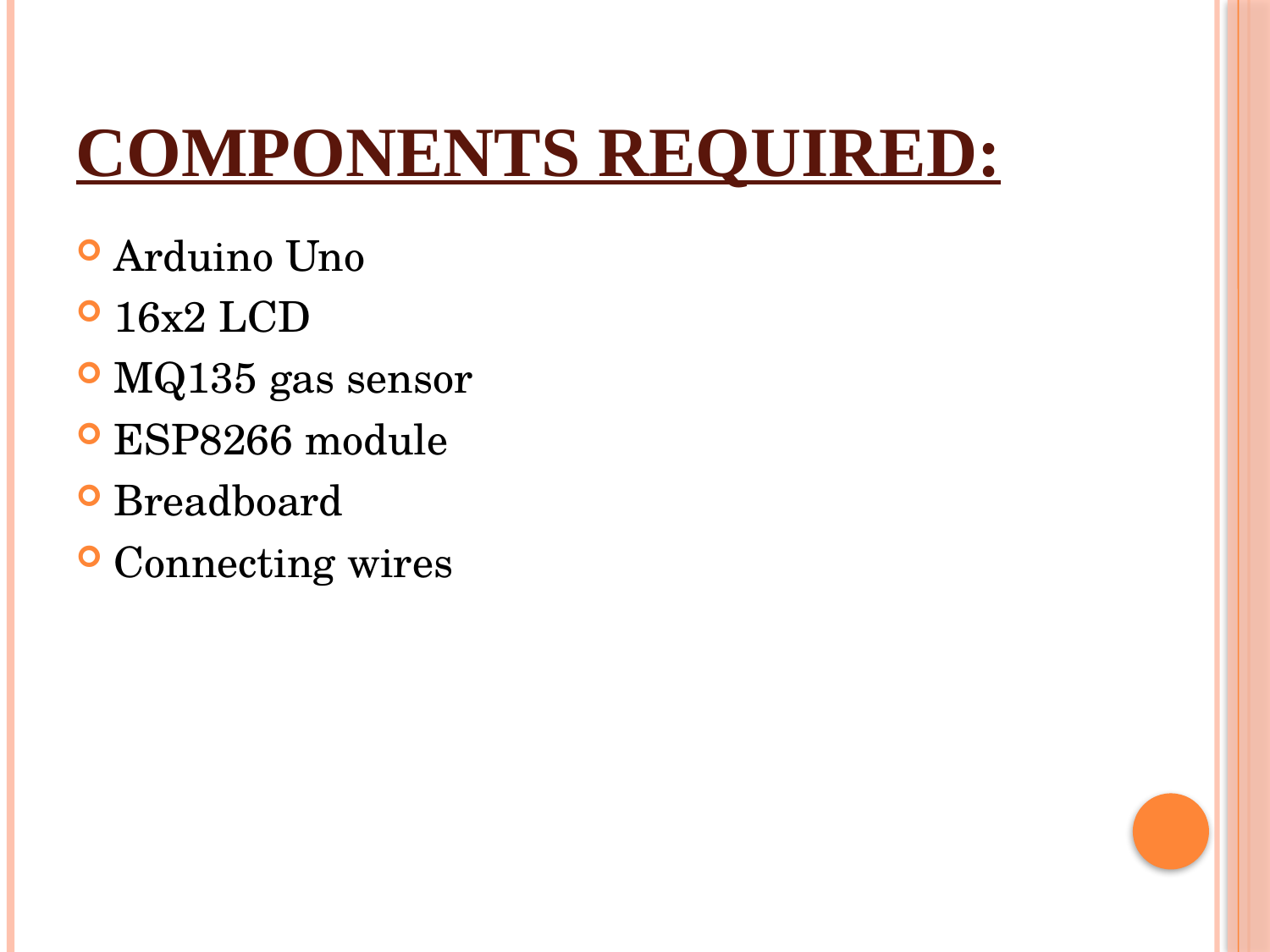

# Components Required:
Arduino Uno
16x2 LCD
MQ135 gas sensor
ESP8266 module
Breadboard
Connecting wires